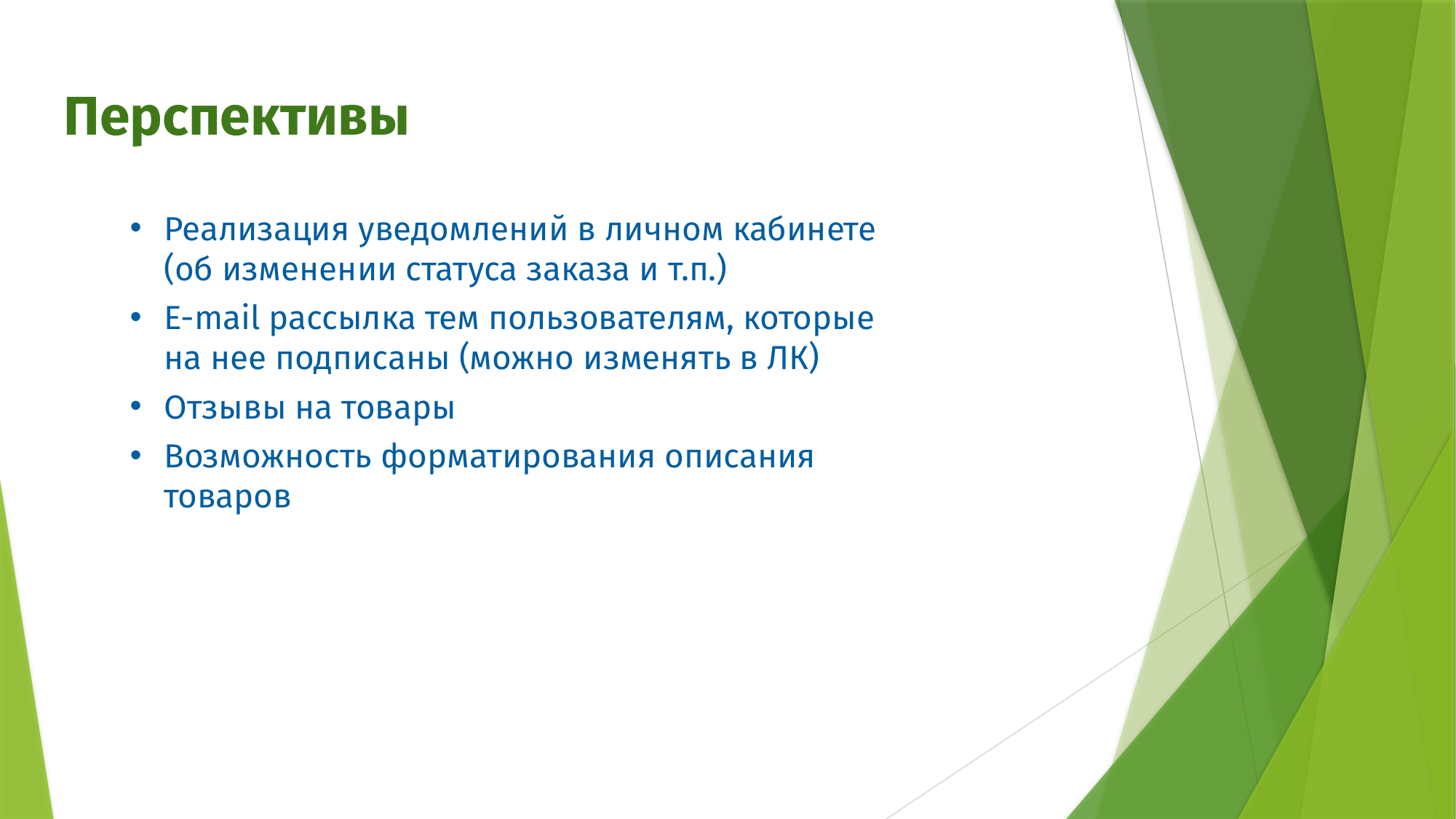

Перспективы
Реализация уведомлений в личном кабинете (об изменении статуса заказа и т.п.)

E-mail рассылка тем пользователям, которые на нее подписаны (можно изменять в ЛК)

Отзывы на товары

Возможность форматирования описания товаров